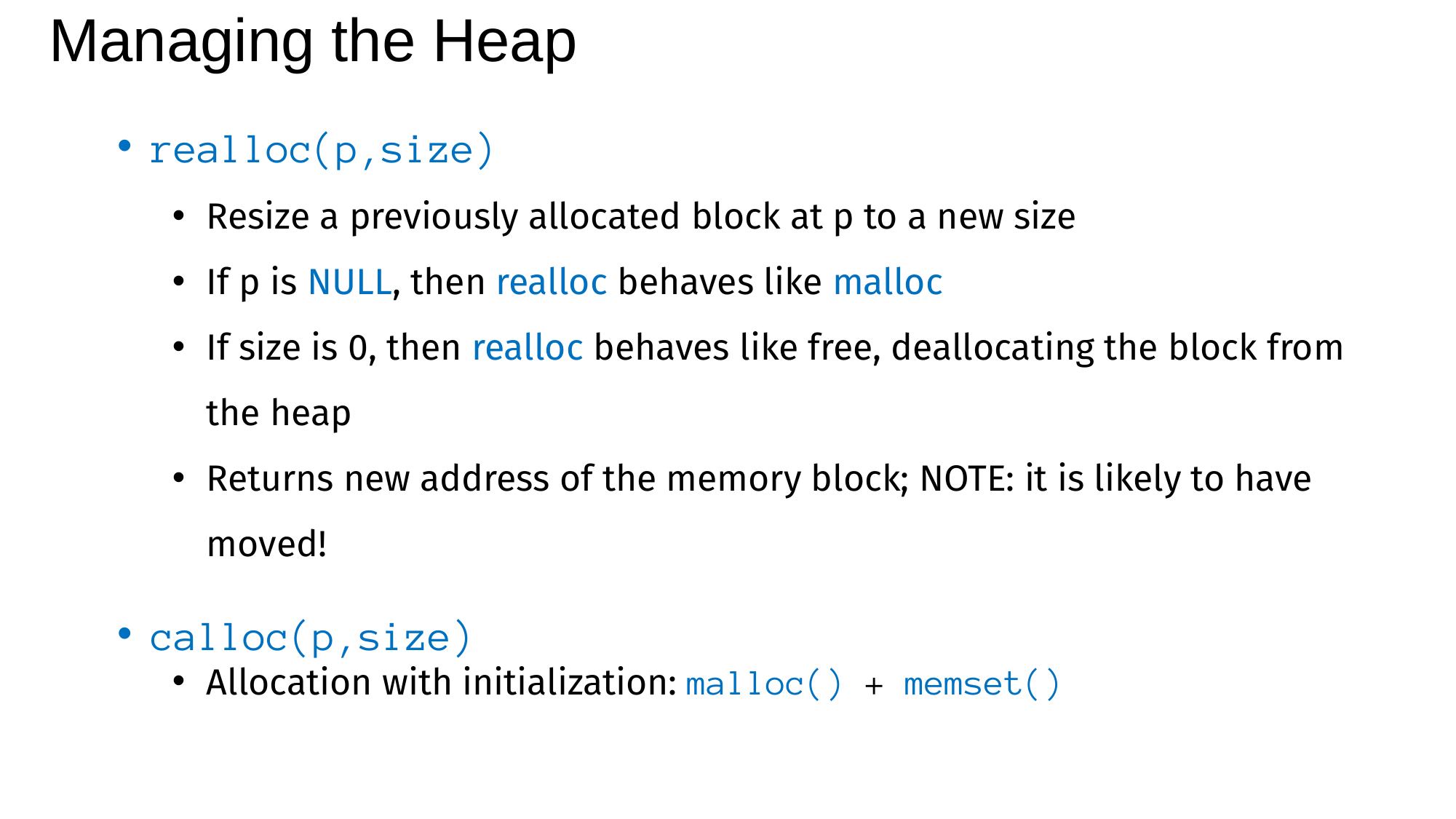

# Managing the Heap

realloc(p,size)
Resize a previously allocated block at p to a new size
If p is NULL, then realloc behaves like malloc
If size is 0, then realloc behaves like free, deallocating the block from the heap
Returns new address of the memory block; NOTE: it is likely to have moved!

calloc(p,size)
Allocation with initialization: malloc() + memset()